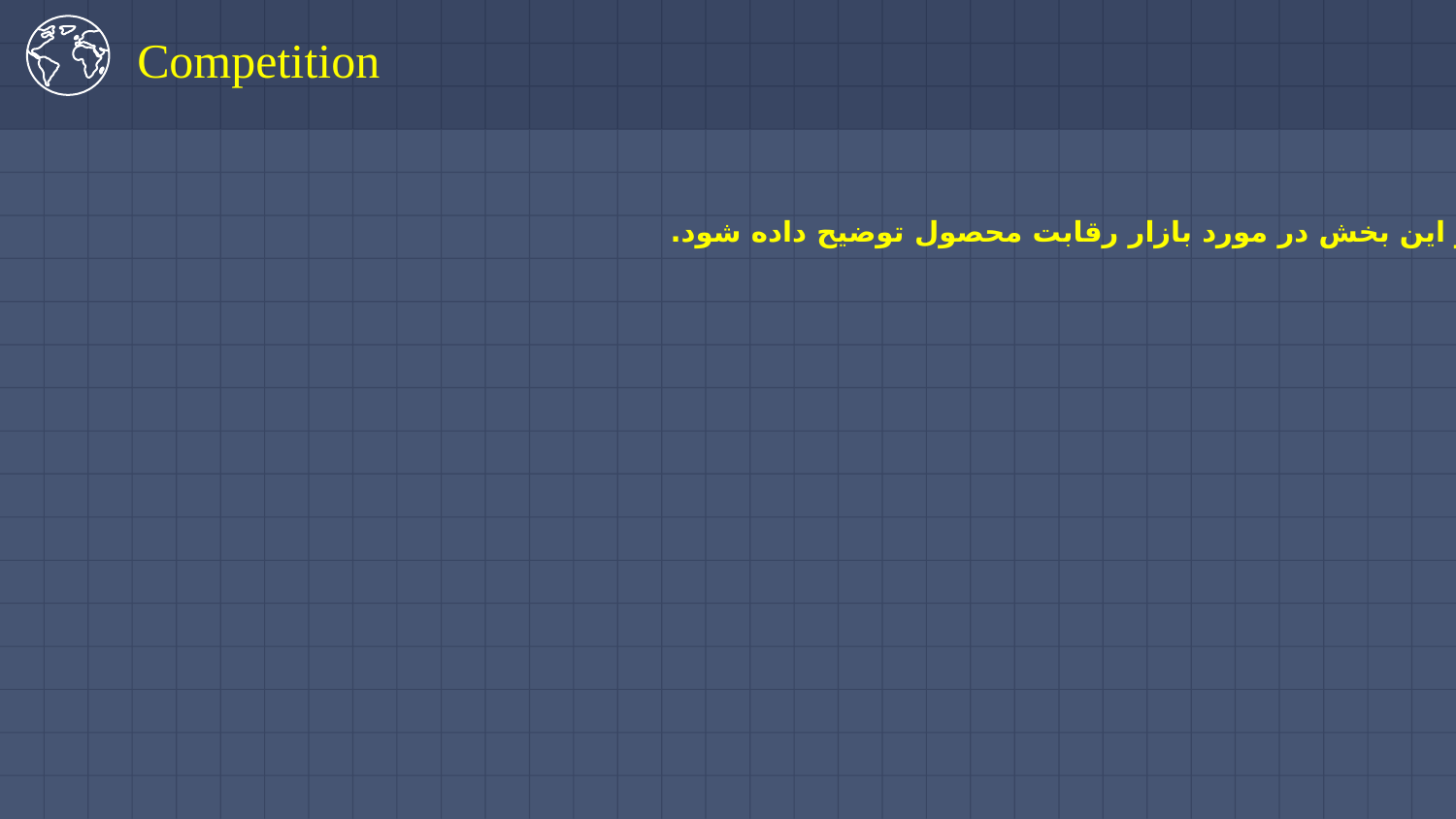

Competition
در این بخش در مورد بازار رقابت محصول توضیح داده شود.